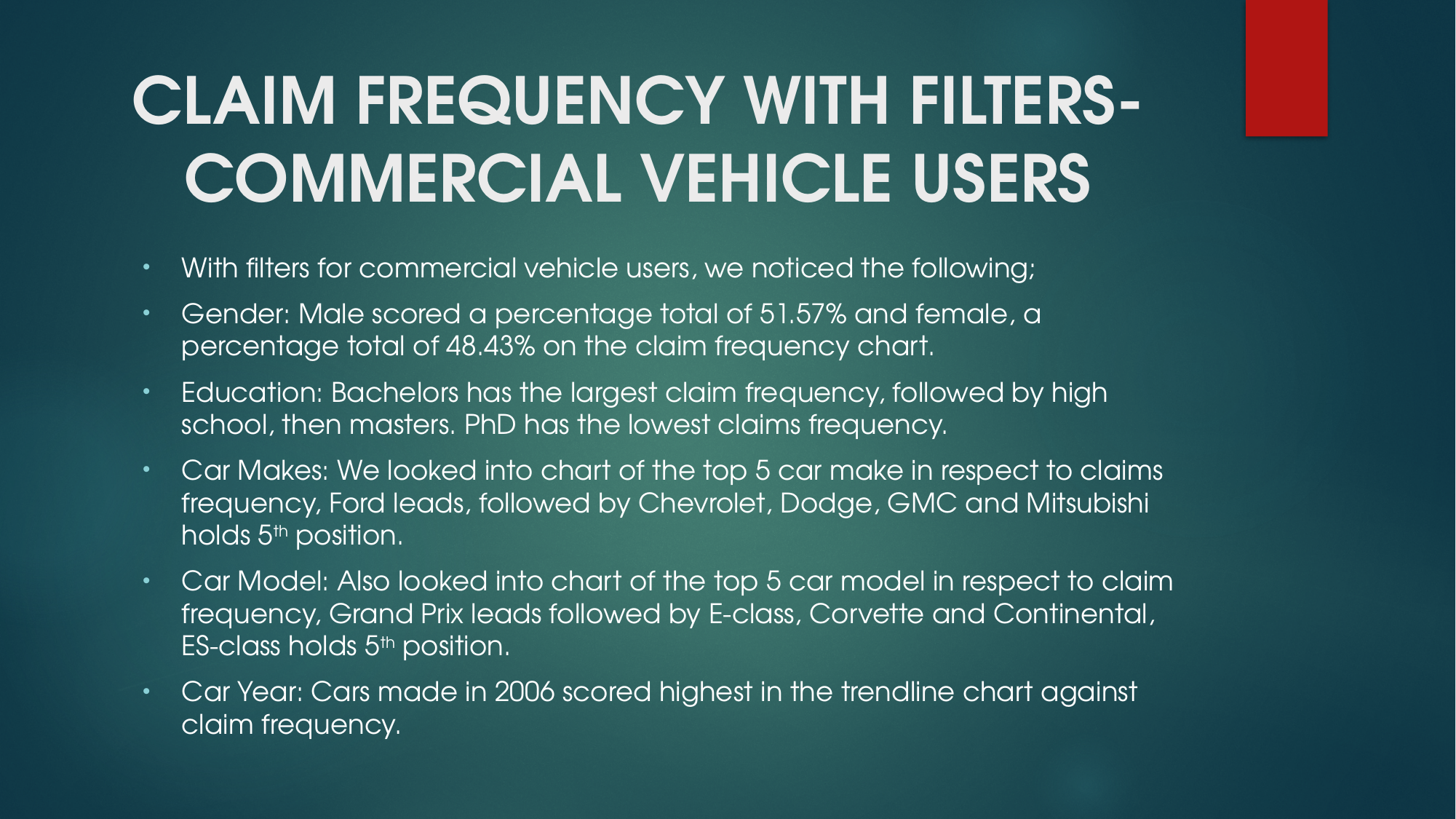

# CLAIM FREQUENCY WITH FILTERS-COMMERCIAL VEHICLE USERS
With filters for commercial vehicle users, we noticed the following;
Gender: Male scored a percentage total of 51.57% and female, a percentage total of 48.43% on the claim frequency chart.
Education: Bachelors has the largest claim frequency, followed by high school, then masters. PhD has the lowest claims frequency.
Car Makes: We looked into chart of the top 5 car make in respect to claims frequency, Ford leads, followed by Chevrolet, Dodge, GMC and Mitsubishi holds 5th position.
Car Model: Also looked into chart of the top 5 car model in respect to claim frequency, Grand Prix leads followed by E-class, Corvette and Continental, ES-class holds 5th position.
Car Year: Cars made in 2006 scored highest in the trendline chart against claim frequency.